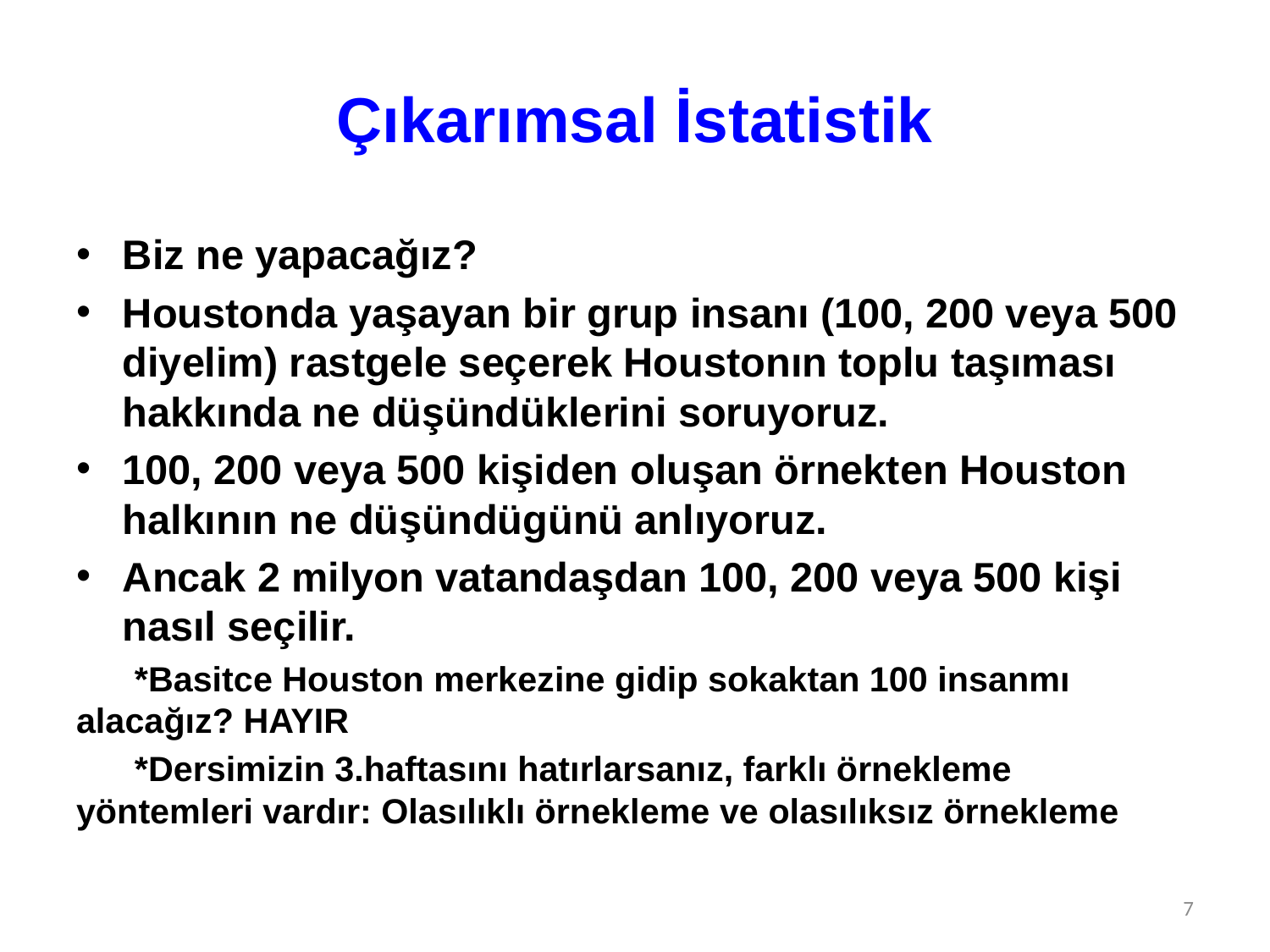

# Çıkarımsal İstatistik
Biz ne yapacağız?
Houstonda yaşayan bir grup insanı (100, 200 veya 500 diyelim) rastgele seçerek Houstonın toplu taşıması hakkında ne düşündüklerini soruyoruz.
100, 200 veya 500 kişiden oluşan örnekten Houston halkının ne düşündügünü anlıyoruz.
Ancak 2 milyon vatandaşdan 100, 200 veya 500 kişi nasıl seçilir.
      *Basitce Houston merkezine gidip sokaktan 100 insanmı alacağız? HAYIR
      *Dersimizin 3.haftasını hatırlarsanız, farklı örnekleme yöntemleri vardır: Olasılıklı örnekleme ve olasılıksız örnekleme

7